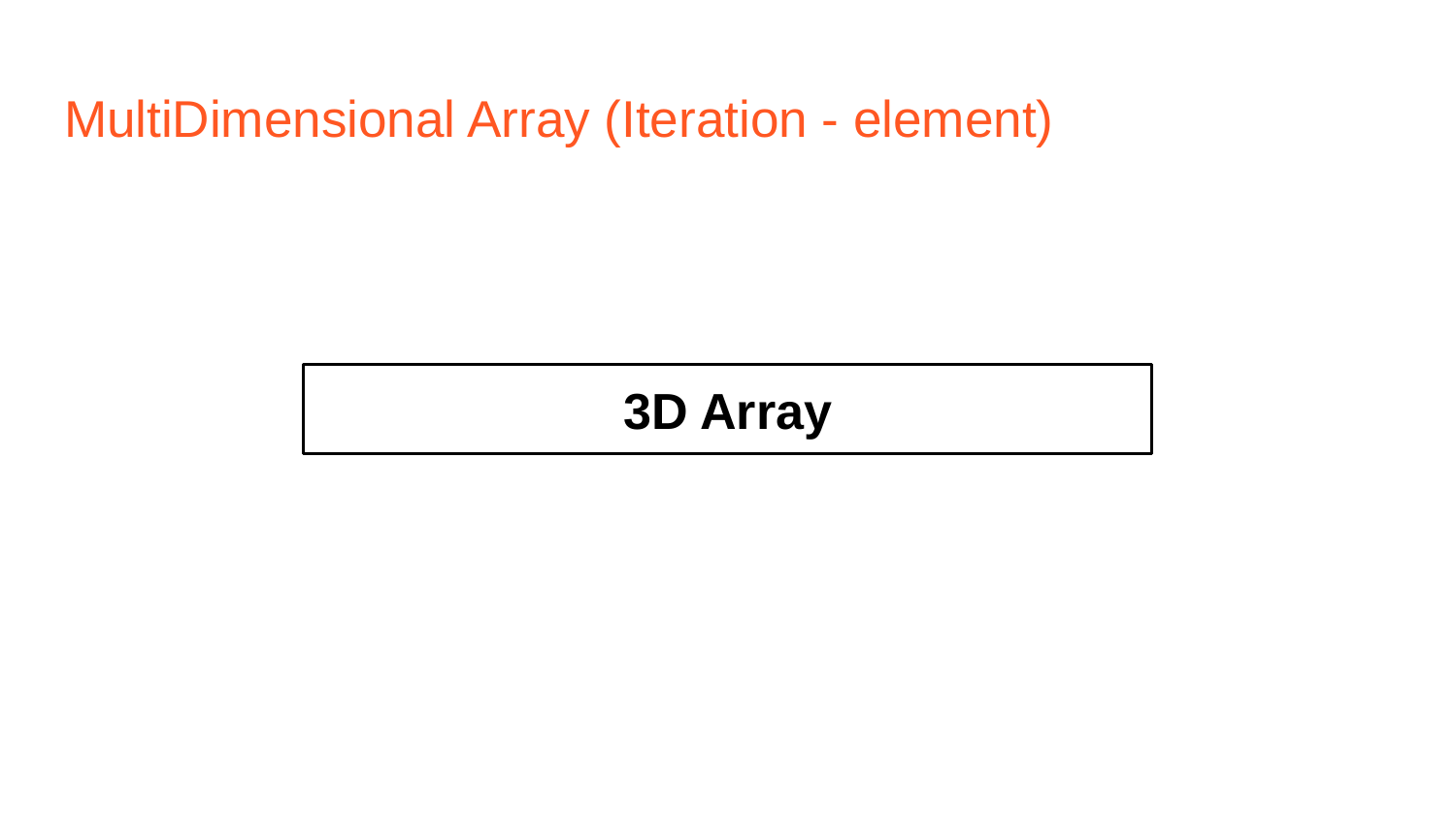

# MultiDimensional Array (Iteration - element)
3D Array